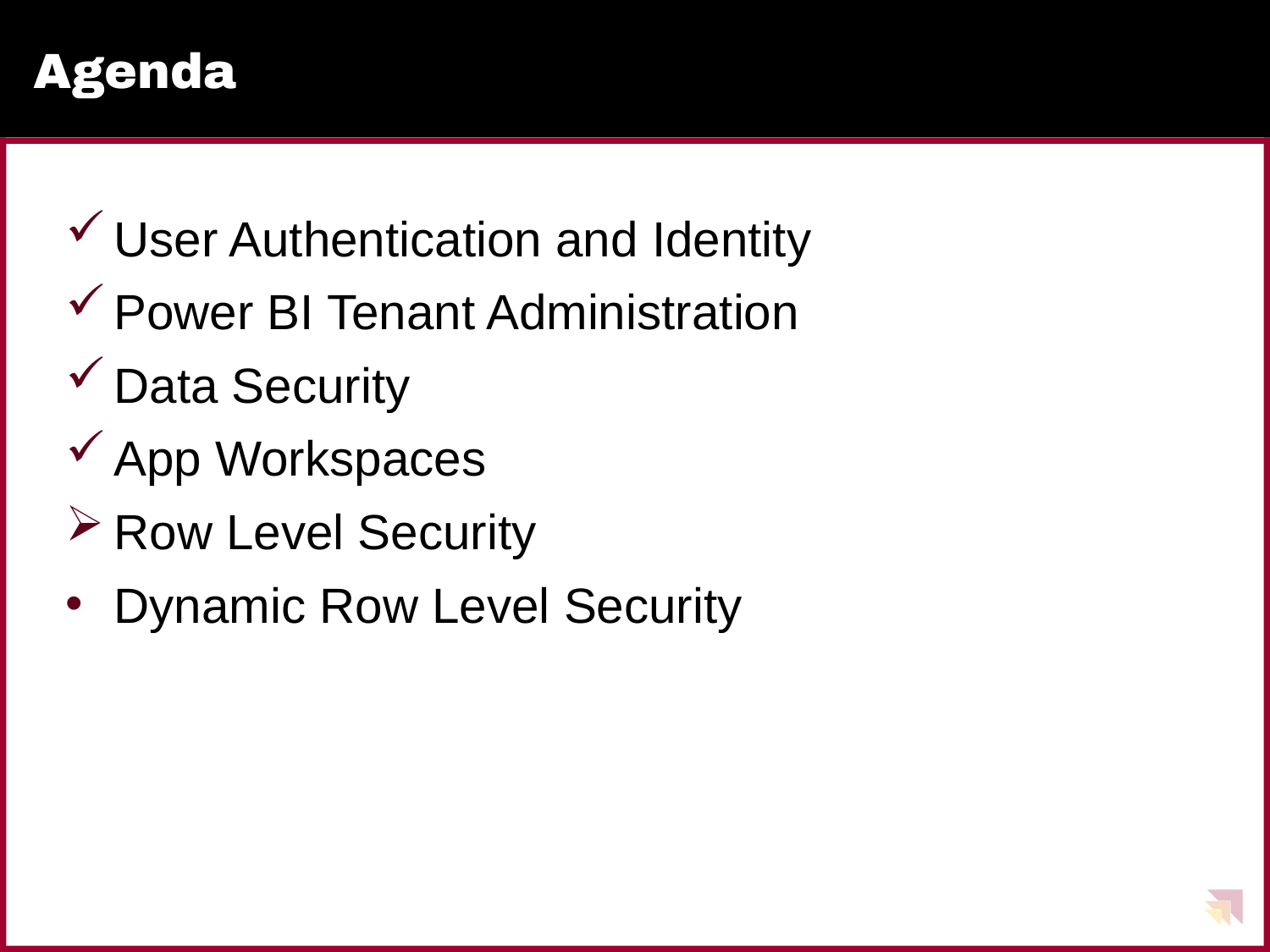

# Agenda
User Authentication and Identity
Power BI Tenant Administration
Data Security
App Workspaces
Row Level Security
Dynamic Row Level Security